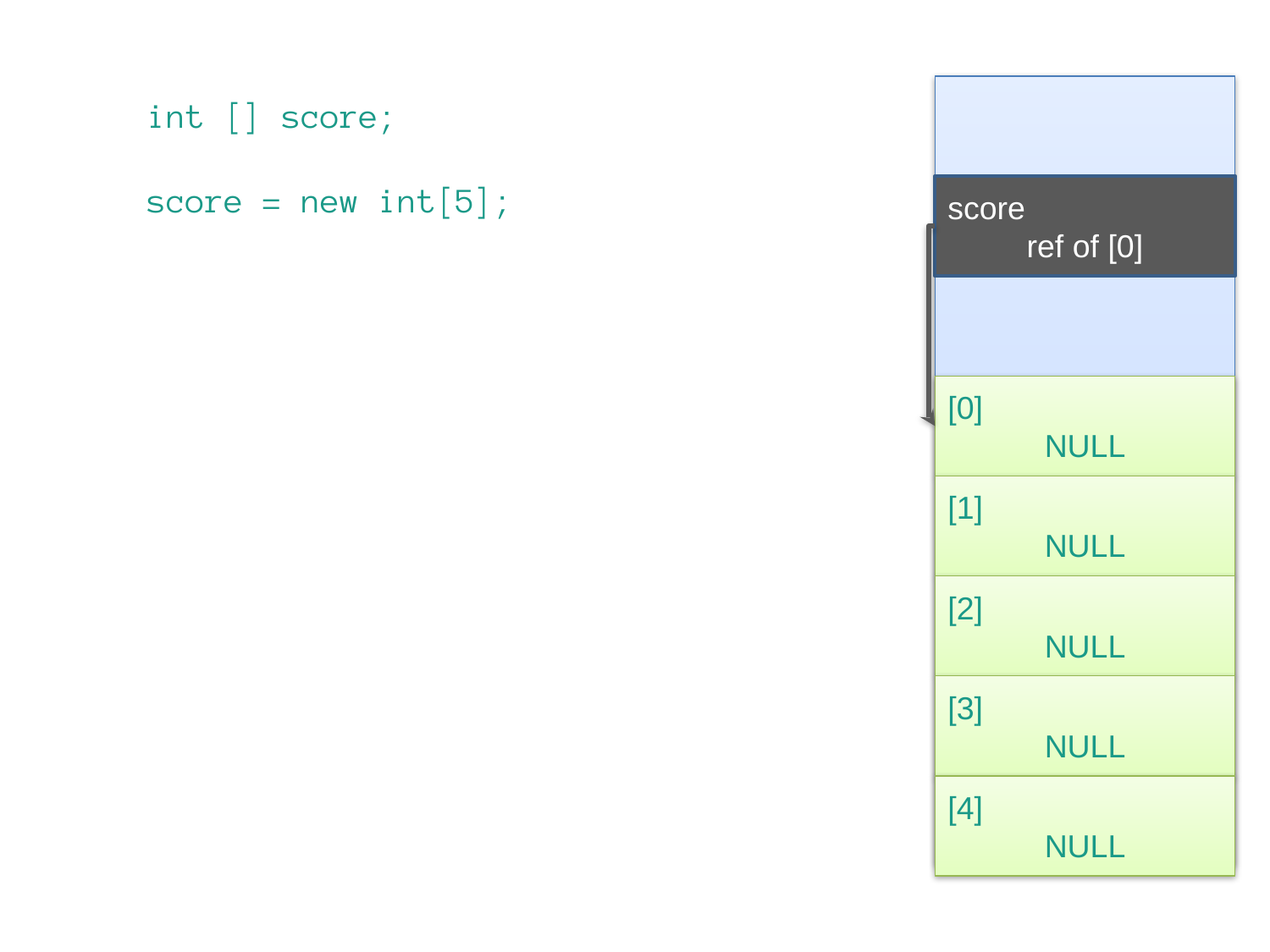

int [] score;

score = new int[5];
score
ref of [0]
[0]
NULL
[1]
NULL
[2]
NULL
[3]
NULL
[4]
NULL